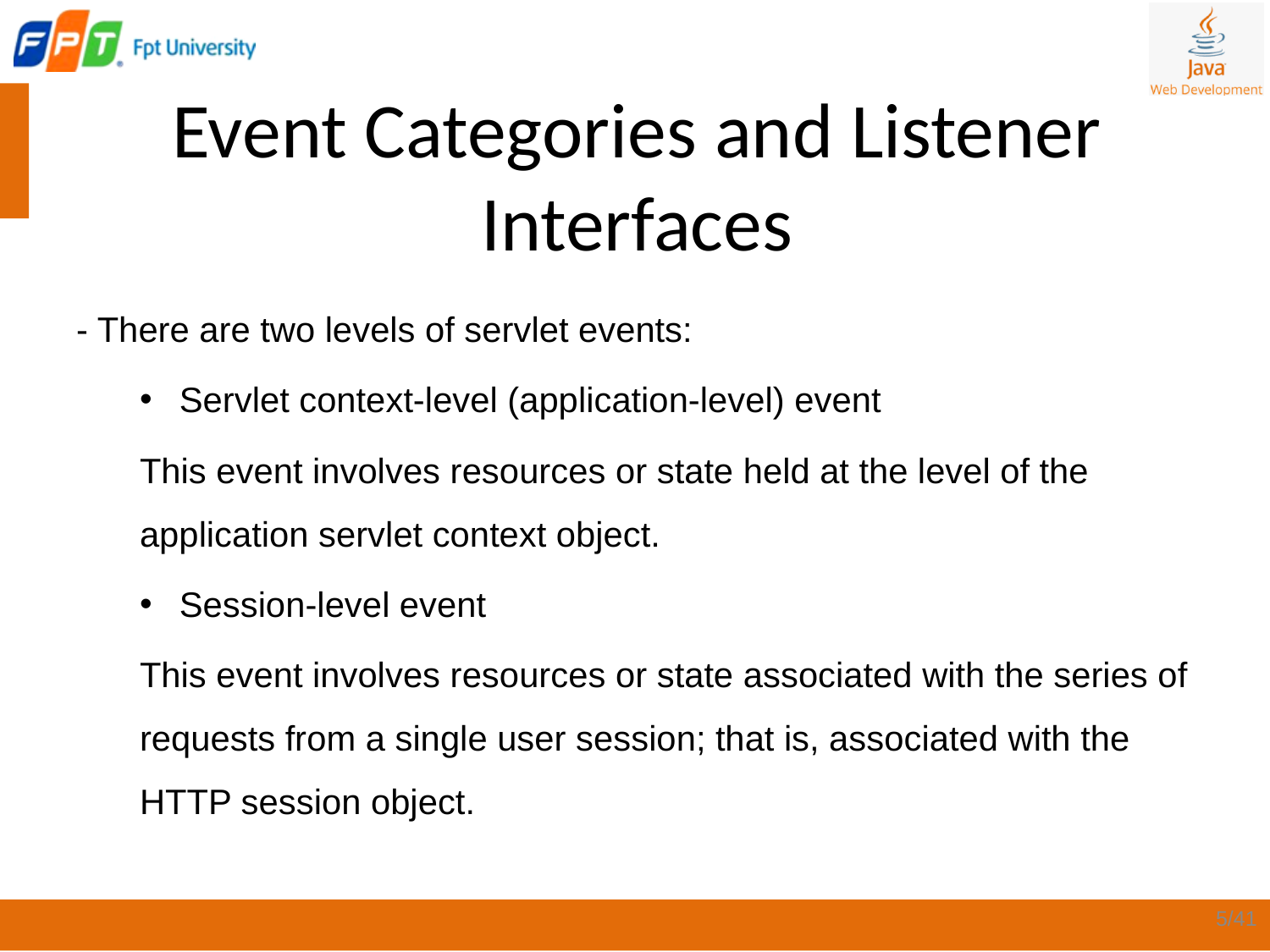

# Event Categories and Listener Interfaces
- There are two levels of servlet events:
Servlet context-level (application-level) event
This event involves resources or state held at the level of the application servlet context object.
Session-level event
This event involves resources or state associated with the series of requests from a single user session; that is, associated with the HTTP session object.

5/41